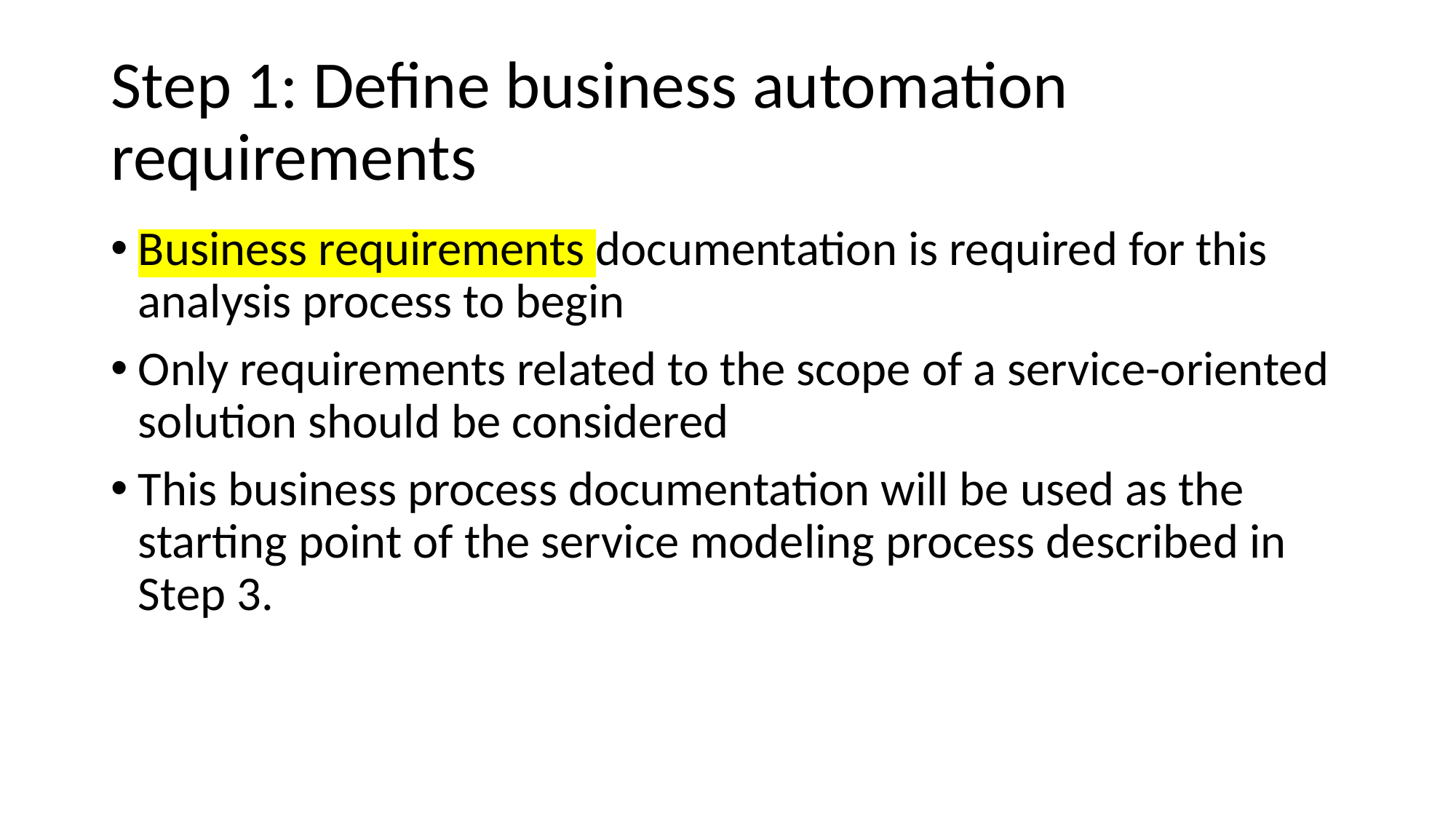

# Step 1: Define business automation requirements
Business requirements documentation is required for this analysis process to begin
Only requirements related to the scope of a service-oriented solution should be considered
This business process documentation will be used as the starting point of the service modeling process described in Step 3.